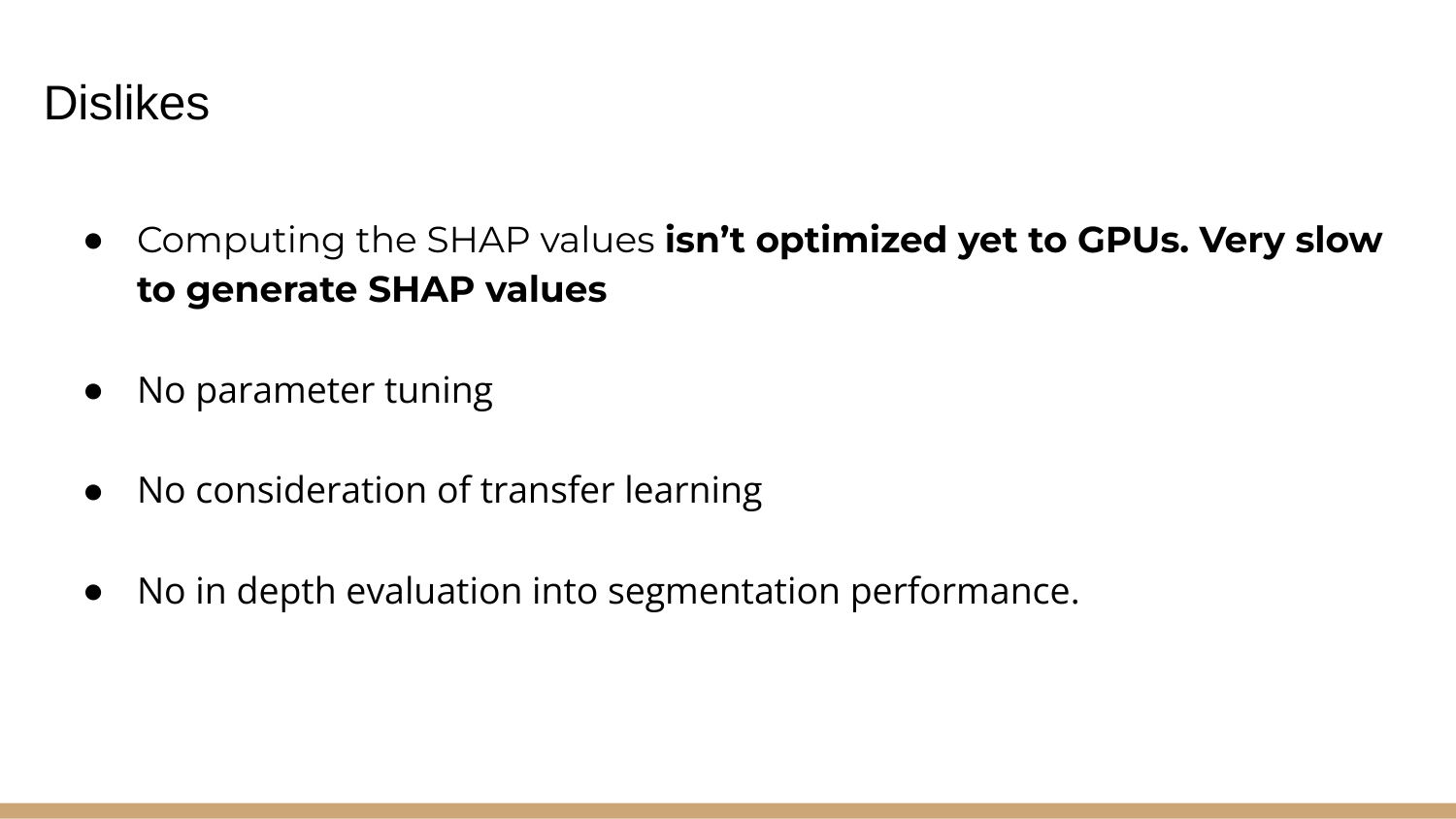

# Dislikes
Computing the SHAP values isn’t optimized yet to GPUs. Very slow to generate SHAP values

No parameter tuning

No consideration of transfer learning

No in depth evaluation into segmentation performance.